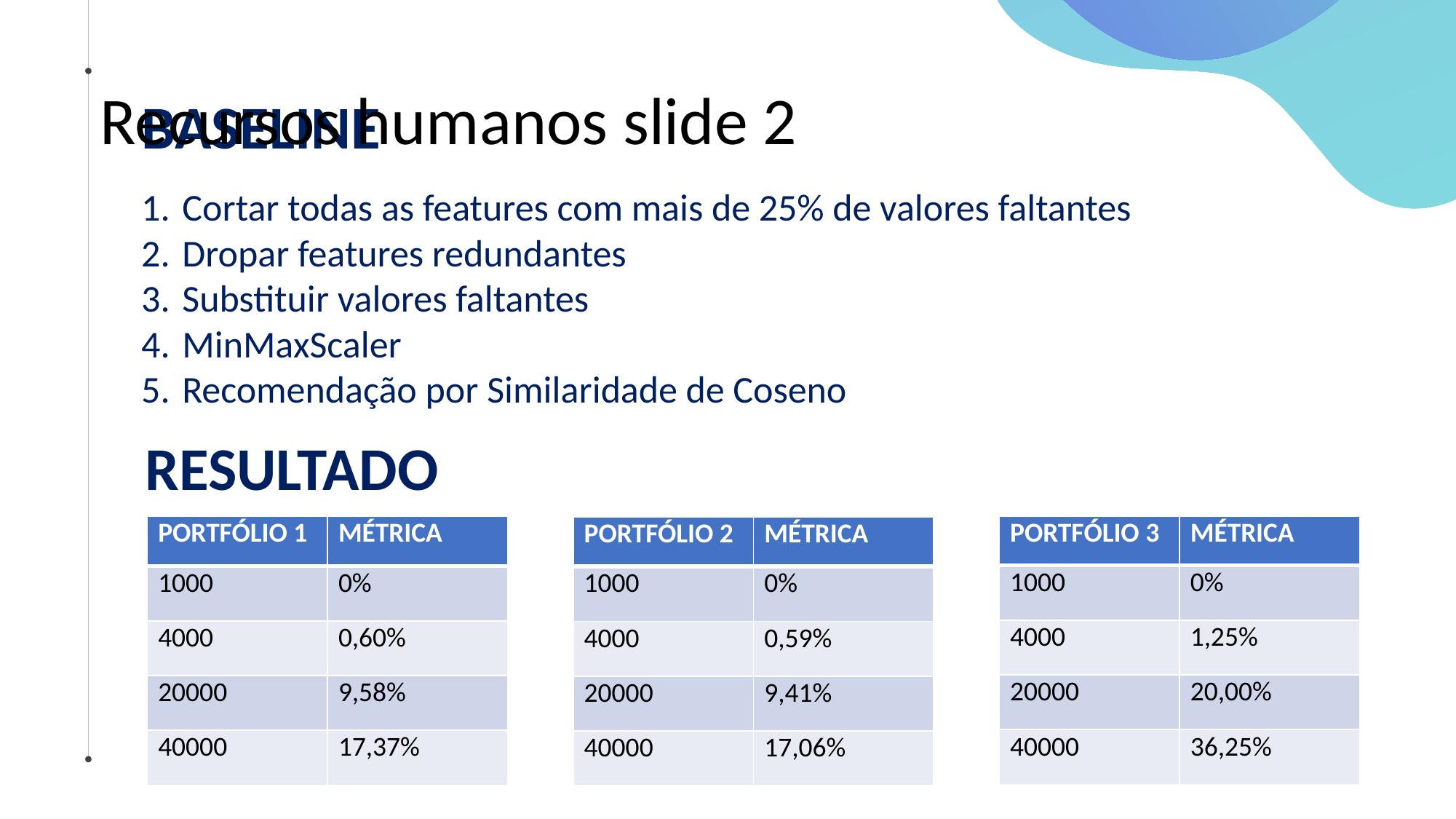

# Recursos humanos slide 2

BASELINE
Cortar todas as features com mais de 25% de valores faltantes
Dropar features redundantes
Substituir valores faltantes
MinMaxScaler
Recomendação por Similaridade de Coseno

RESULTADO
| PORTFÓLIO 1 | MÉTRICA |
| --- | --- |
| 1000 | 0% |
| 4000 | 0,60% |
| 20000 | 9,58% |
| 40000 | 17,37% |
| PORTFÓLIO 3 | MÉTRICA |
| --- | --- |
| 1000 | 0% |
| 4000 | 1,25% |
| 20000 | 20,00% |
| 40000 | 36,25% |
| PORTFÓLIO 2 | MÉTRICA |
| --- | --- |
| 1000 | 0% |
| 4000 | 0,59% |
| 20000 | 9,41% |
| 40000 | 17,06% |